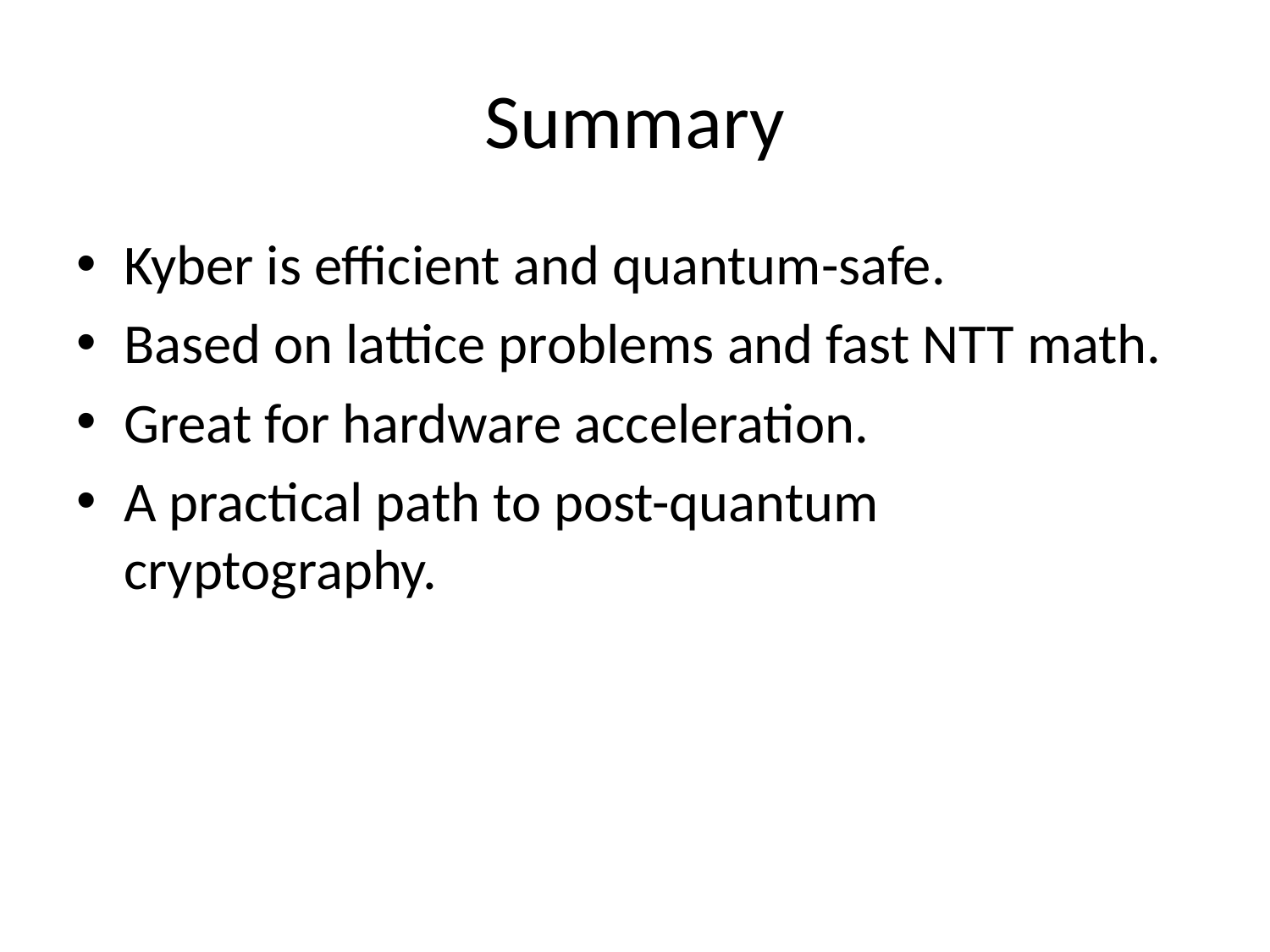

# Summary
Kyber is efficient and quantum-safe.
Based on lattice problems and fast NTT math.
Great for hardware acceleration.
A practical path to post-quantum cryptography.